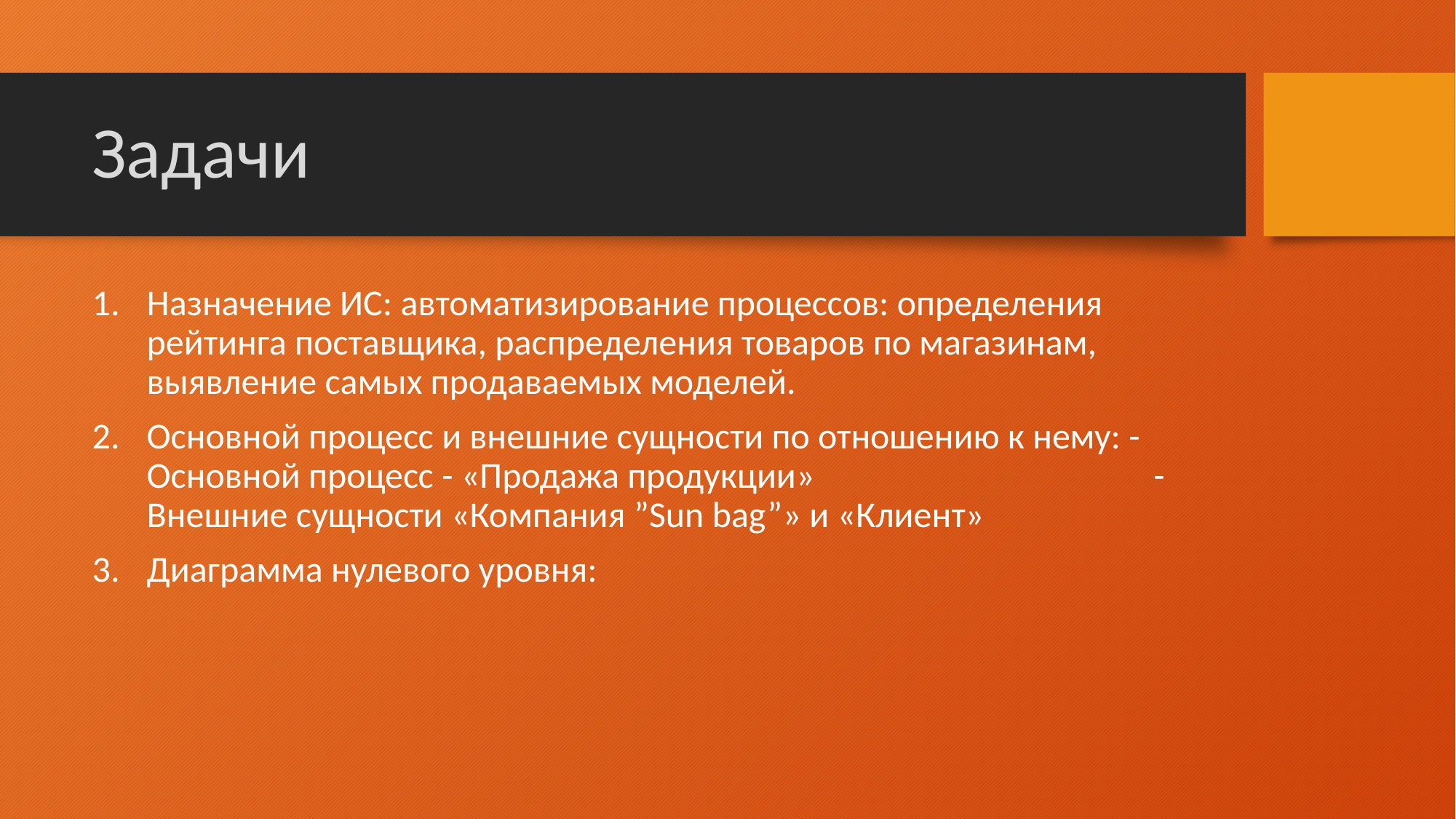

# Задачи
Назначение ИС: автоматизирование процессов: определения рейтинга поставщика, распределения товаров по магазинам, выявление самых продаваемых моделей.
Основной процесс и внешние сущности по отношению к нему: - Основной процесс - «Продажа продукции»			   - Внешние сущности «Компания ”Sun bag”» и «Клиент»
Диаграмма нулевого уровня: